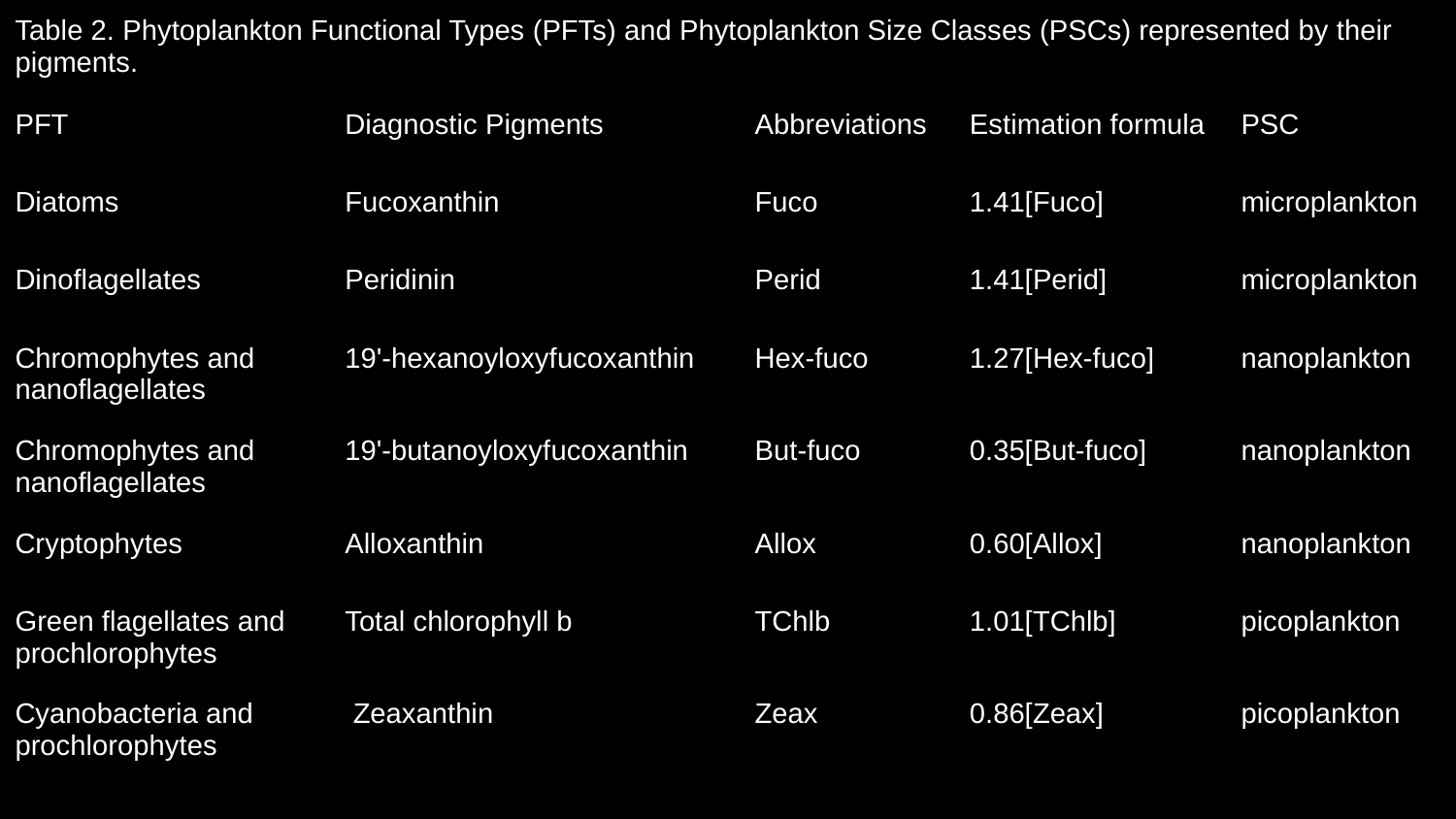

| Table 2. Phytoplankton Functional Types (PFTs) and Phytoplankton Size Classes (PSCs) represented by their pigments. |  |  |  |  |
| --- | --- | --- | --- | --- |
| PFT | Diagnostic Pigments | Abbreviations | Estimation formula | PSC |
| Diatoms | Fucoxanthin | Fuco | 1.41[Fuco] | microplankton |
| Dinoflagellates | Peridinin | Perid | 1.41[Perid] | microplankton |
| Chromophytes and nanoflagellates | 19'-hexanoyloxyfucoxanthin | Hex-fuco | 1.27[Hex-fuco] | nanoplankton |
| Chromophytes and nanoflagellates | 19'-butanoyloxyfucoxanthin | But-fuco | 0.35[But-fuco] | nanoplankton |
| Cryptophytes | Alloxanthin | Allox | 0.60[Allox] | nanoplankton |
| Green flagellates and prochlorophytes | Total chlorophyll b | TChlb | 1.01[TChlb] | picoplankton |
| Cyanobacteria and prochlorophytes | Zeaxanthin | Zeax | 0.86[Zeax] | picoplankton |